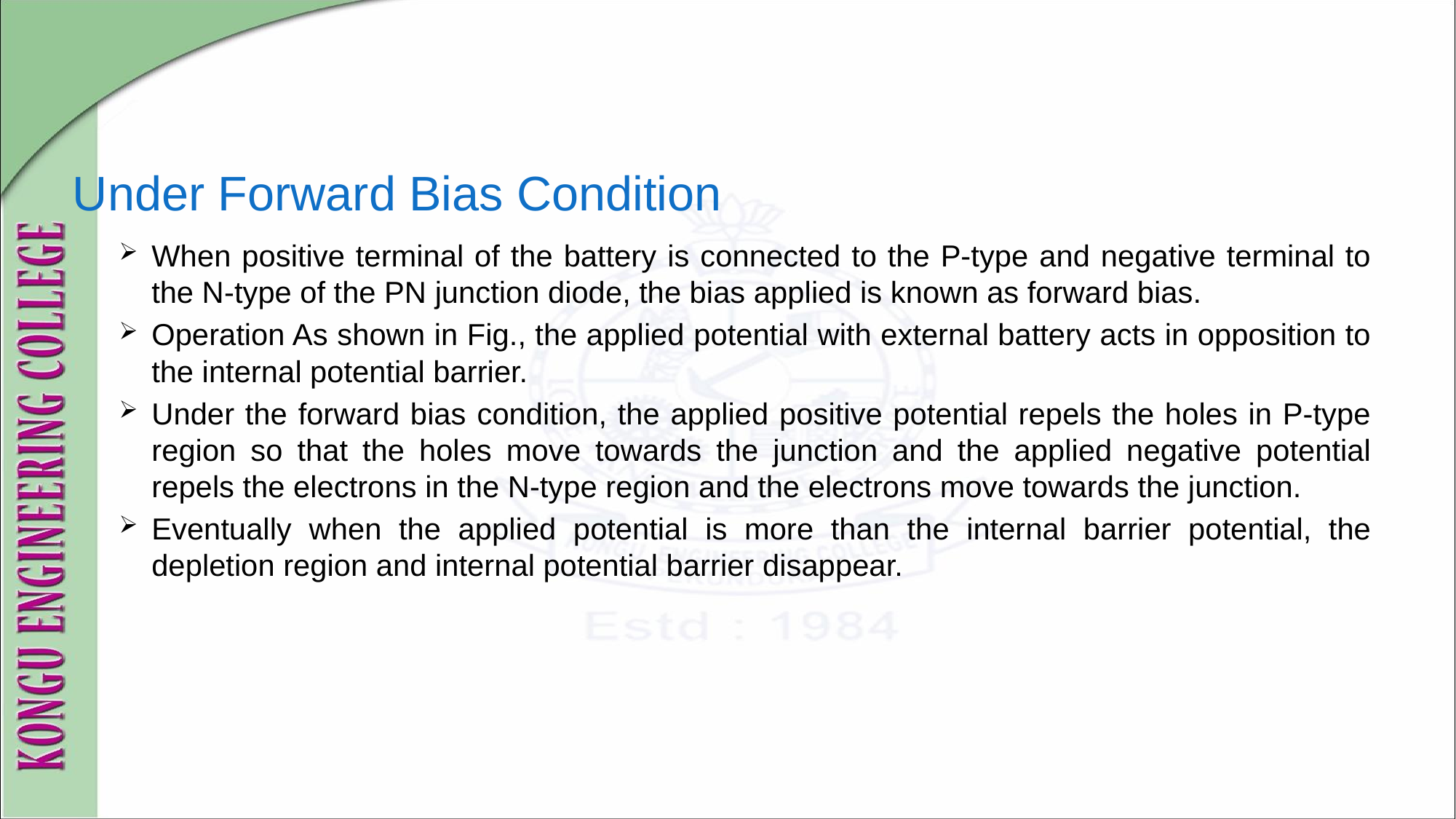

# Under Forward Bias Condition
When positive terminal of the battery is connected to the P-type and negative terminal to the N-type of the PN junction diode, the bias applied is known as forward bias.
Operation As shown in Fig., the applied potential with external battery acts in opposition to the internal potential barrier.
Under the forward bias condition, the applied positive potential repels the holes in P-type region so that the holes move towards the junction and the applied negative potential repels the electrons in the N-type region and the electrons move towards the junction.
Eventually when the applied potential is more than the internal barrier potential, the depletion region and internal potential barrier disappear.